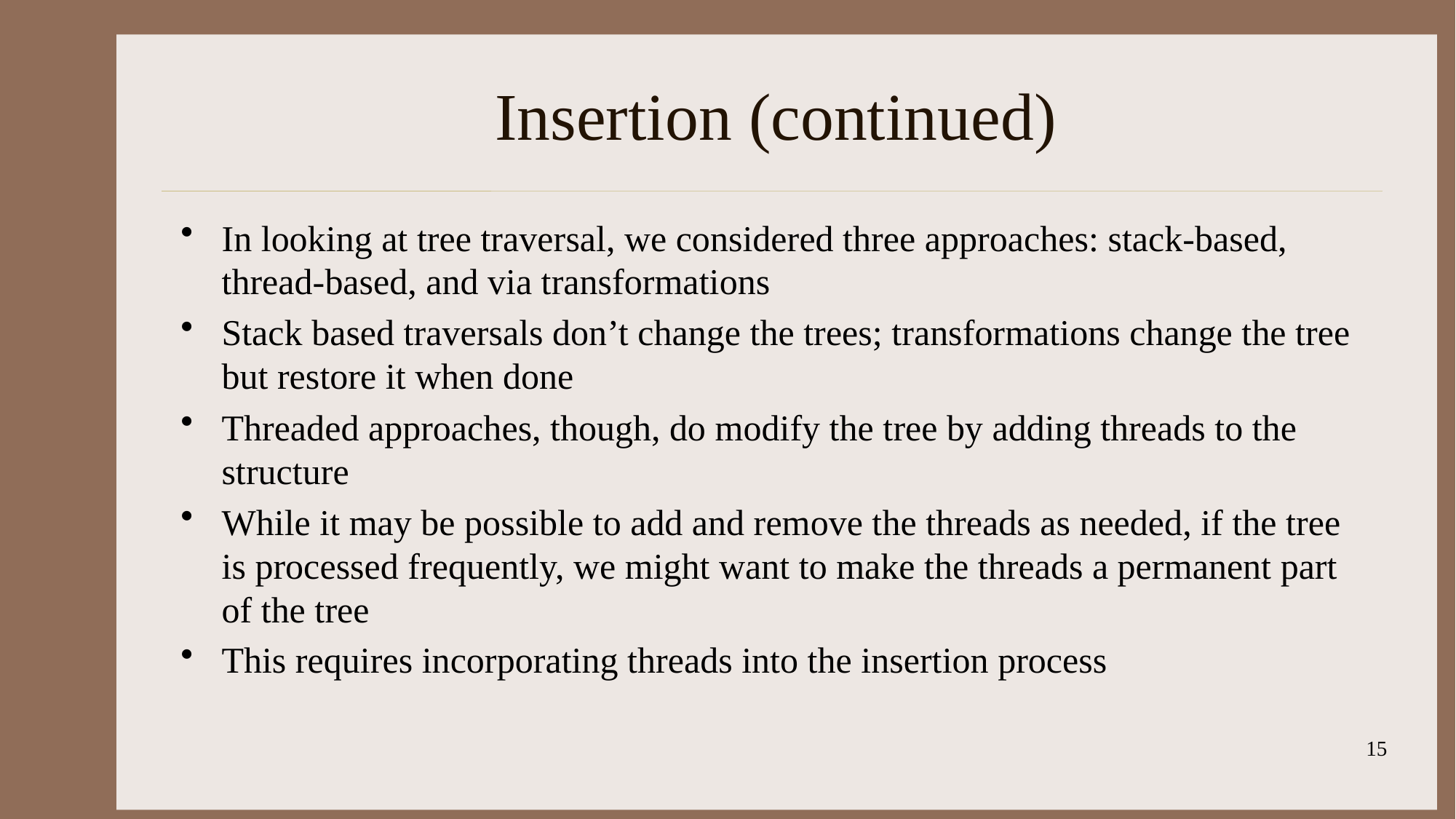

# Insertion (continued)
In looking at tree traversal, we considered three approaches: stack-based, thread-based, and via transformations
Stack based traversals don’t change the trees; transformations change the tree but restore it when done
Threaded approaches, though, do modify the tree by adding threads to the structure
While it may be possible to add and remove the threads as needed, if the tree is processed frequently, we might want to make the threads a permanent part of the tree
This requires incorporating threads into the insertion process
15